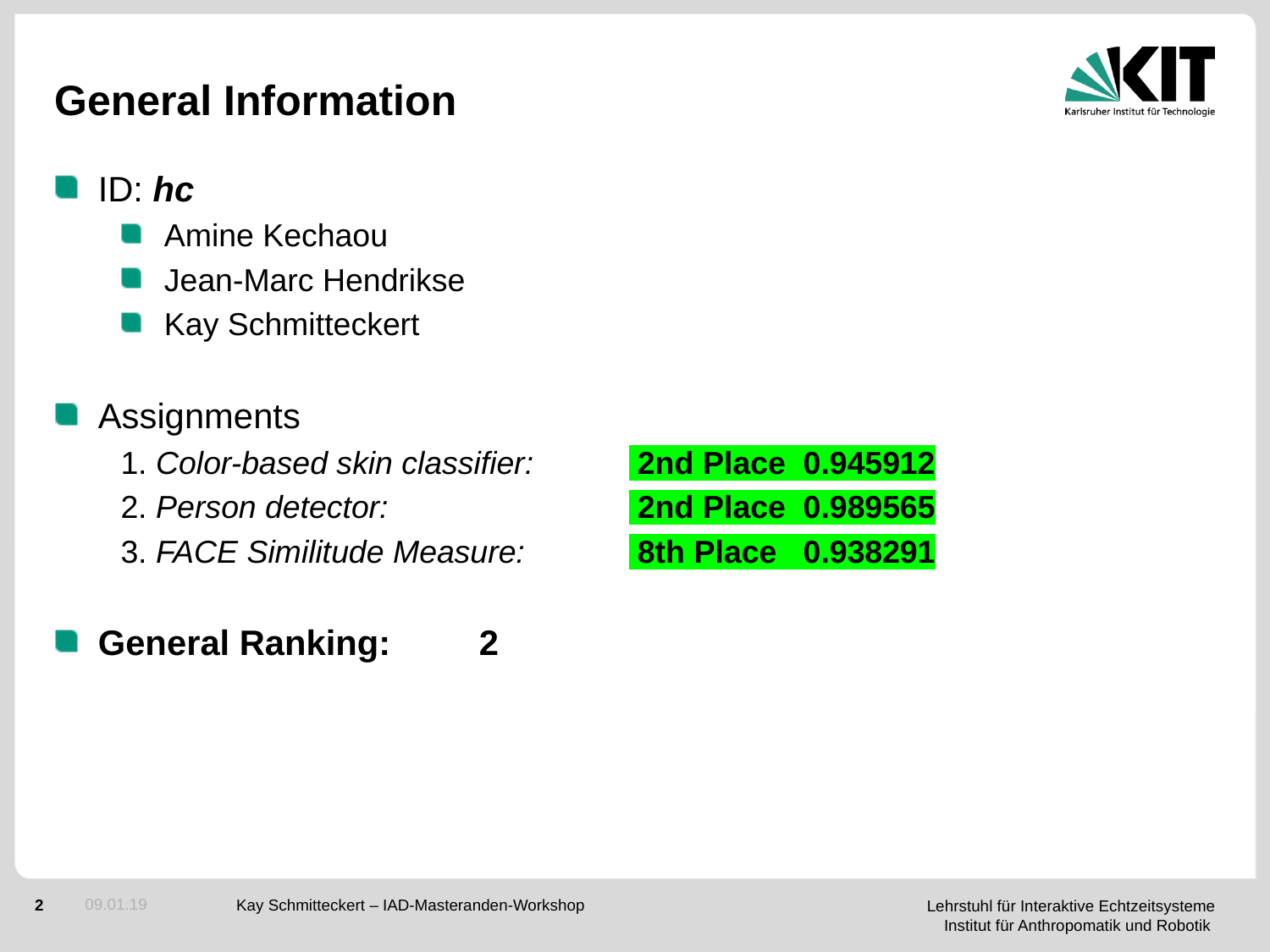

# General Information
ID: hc
Amine Kechaou
Jean-Marc Hendrikse
Kay Schmitteckert

Assignments
1. Color-based skin classifier: 	 2nd Place  0.945912
2. Person detector:	 	 2nd Place  0.989565
3. FACE Similitude Measure:	 8th Place   0.938291

General Ranking:	2

09.01.19
Kay Schmitteckert – IAD-Masteranden-Workshop